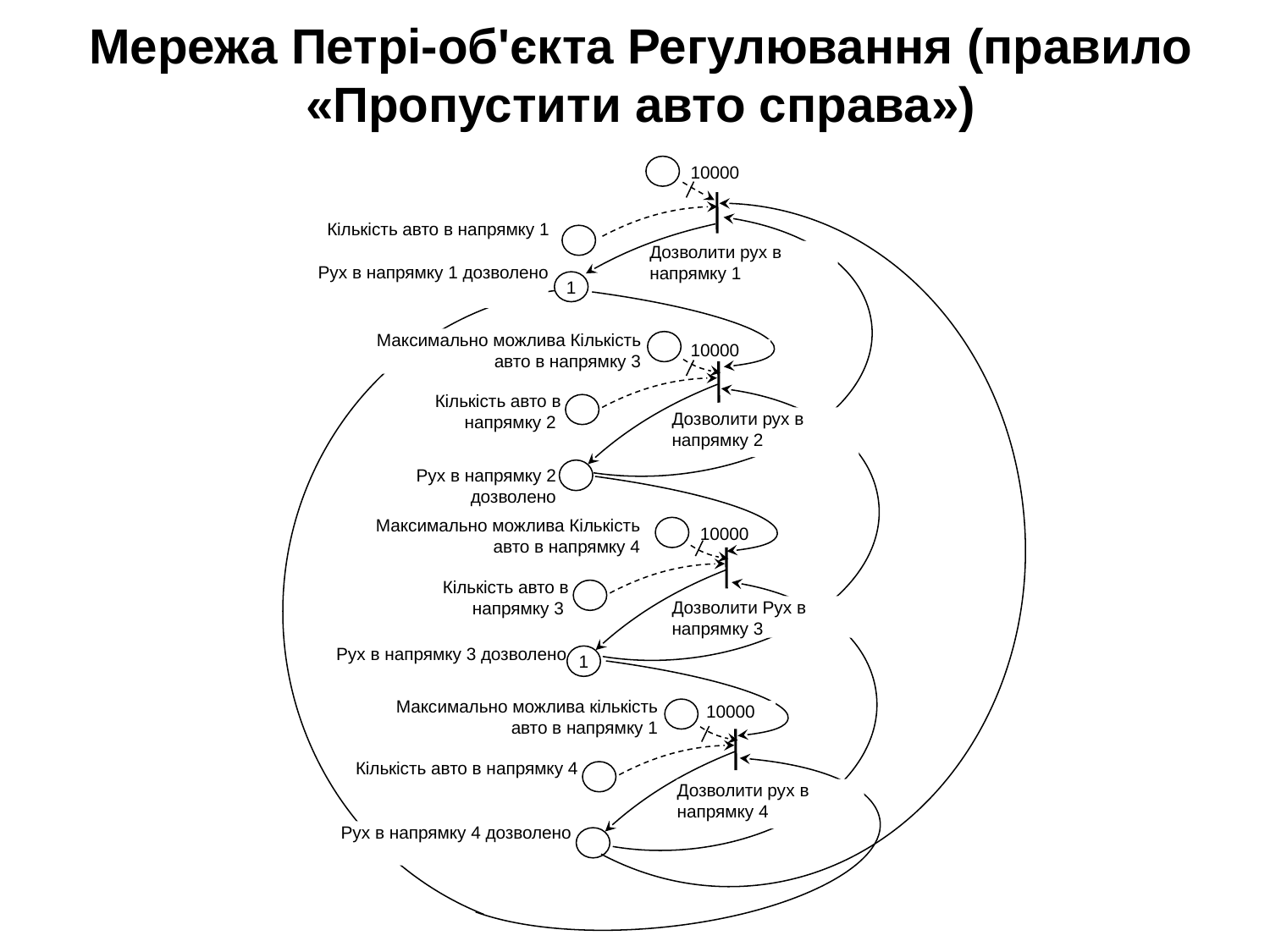

# Мережа Петрі-об'єкта Регулювання (правило «Пропустити авто справа»)

10000

Кількість авто в напрямку 1

Дозволити рух в напрямку 1
Рух в напрямку 1 дозволено

1

Максимально можлива Кількість авто в напрямку 3

10000

Кількість авто в напрямку 2

Дозволити рух в напрямку 2

Рух в напрямку 2 дозволено

Максимально можлива Кількість авто в напрямку 4

10000

Кількість авто в напрямку 3

Дозволити Рух в напрямку 3

Рух в напрямку 3 дозволено
1

Максимально можлива кількість авто в напрямку 1

10000

Кількість авто в напрямку 4

Дозволити рух в напрямку 4
Рух в напрямку 4 дозволено